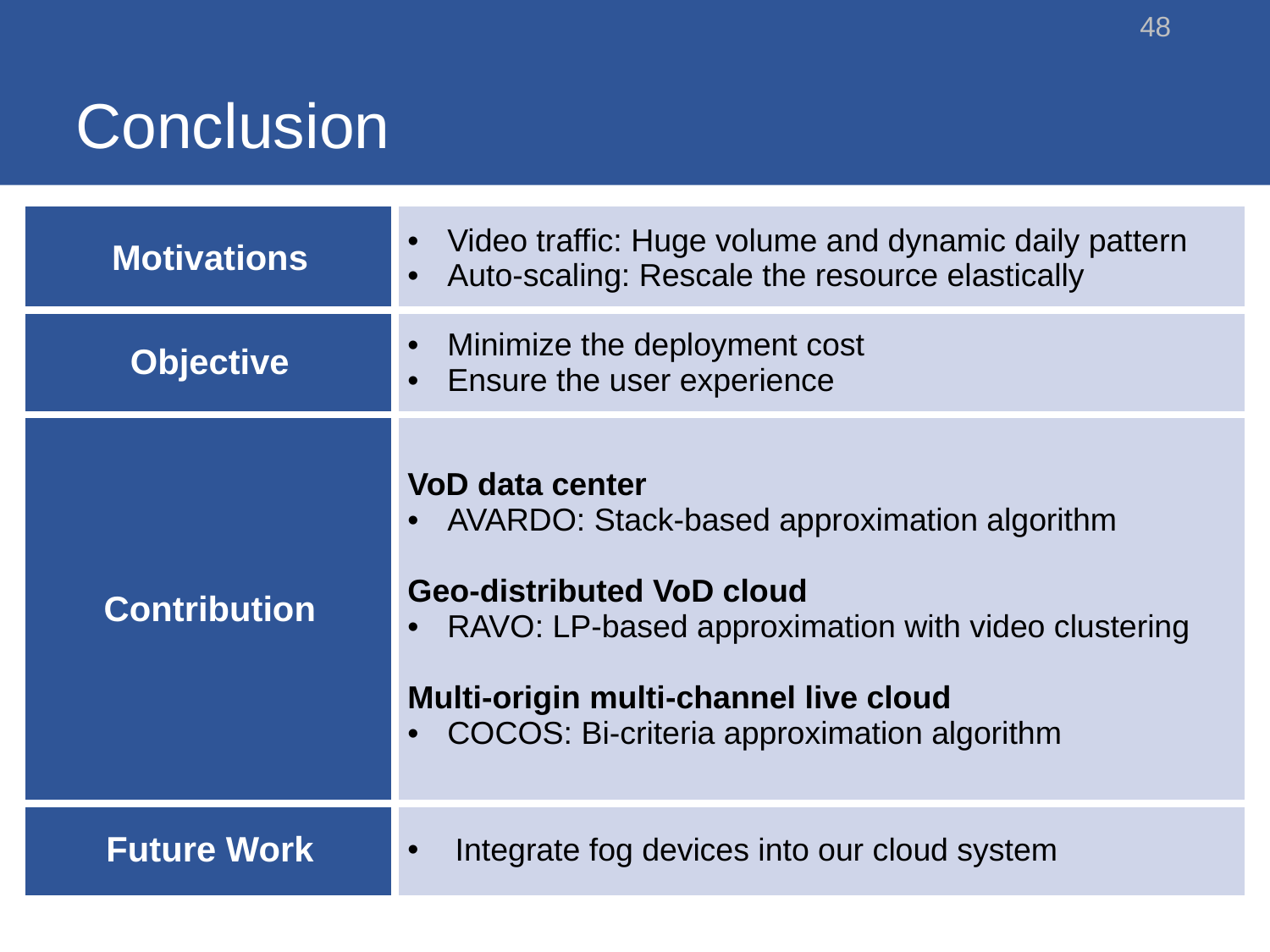

# Conclusion
48
| Motivations | Video traffic: Huge volume and dynamic daily pattern Auto-scaling: Rescale the resource elastically |
| --- | --- |
| Objective | Minimize the deployment cost Ensure the user experience |
| Contribution | VoD data center AVARDO: Stack-based approximation algorithm Geo-distributed VoD cloud RAVO: LP-based approximation with video clustering Multi-origin multi-channel live cloud COCOS: Bi-criteria approximation algorithm |
| Future Work | Integrate fog devices into our cloud system |